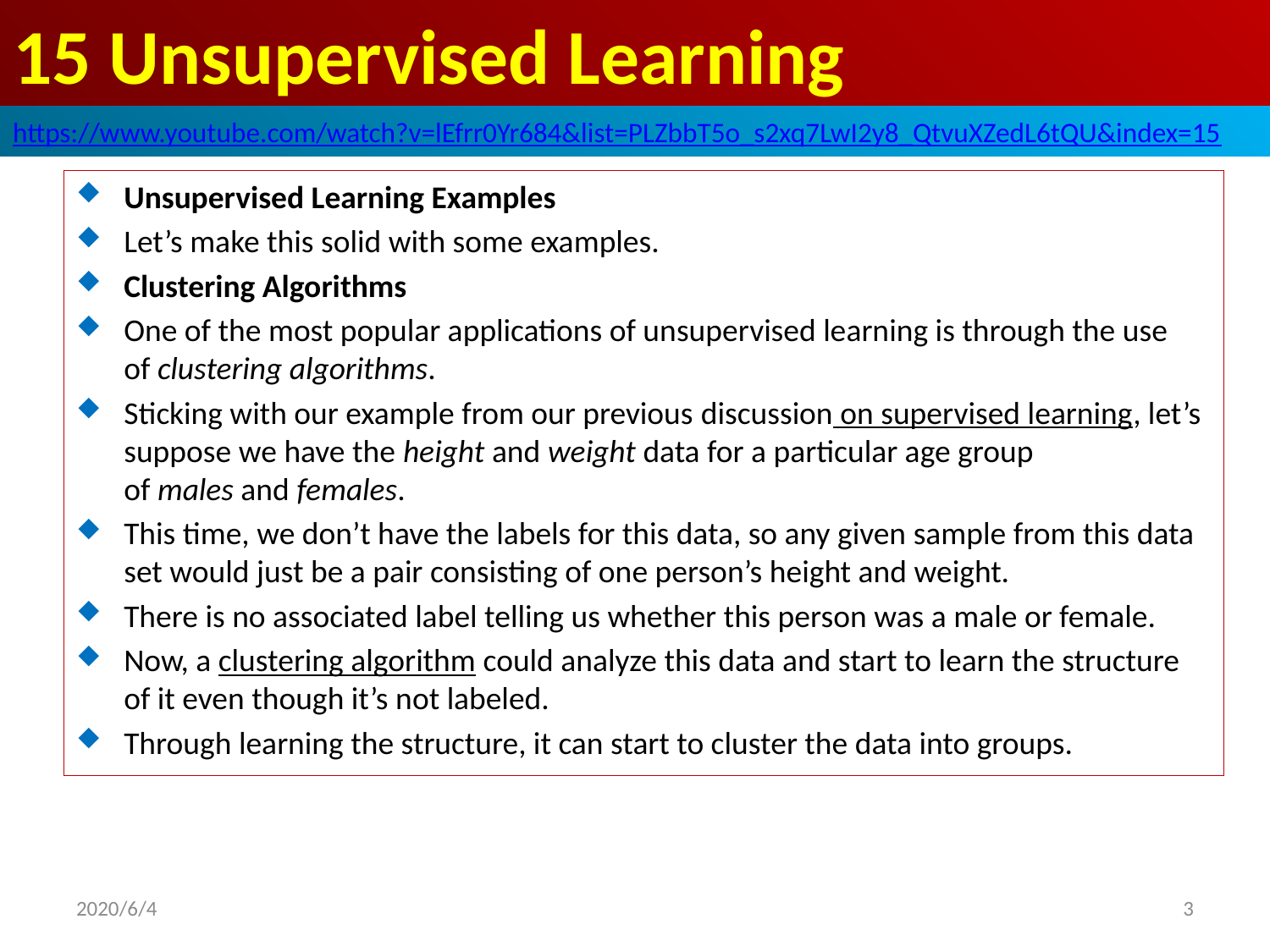

# 15 Unsupervised Learning
https://www.youtube.com/watch?v=lEfrr0Yr684&list=PLZbbT5o_s2xq7LwI2y8_QtvuXZedL6tQU&index=15
Unsupervised Learning Examples
Let’s make this solid with some examples.
Clustering Algorithms
One of the most popular applications of unsupervised learning is through the use of clustering algorithms.
Sticking with our example from our previous discussion on supervised learning, let’s suppose we have the height and weight data for a particular age group of males and females.
This time, we don’t have the labels for this data, so any given sample from this data set would just be a pair consisting of one person’s height and weight.
There is no associated label telling us whether this person was a male or female.
Now, a clustering algorithm could analyze this data and start to learn the structure of it even though it’s not labeled.
Through learning the structure, it can start to cluster the data into groups.

2020/6/4
3